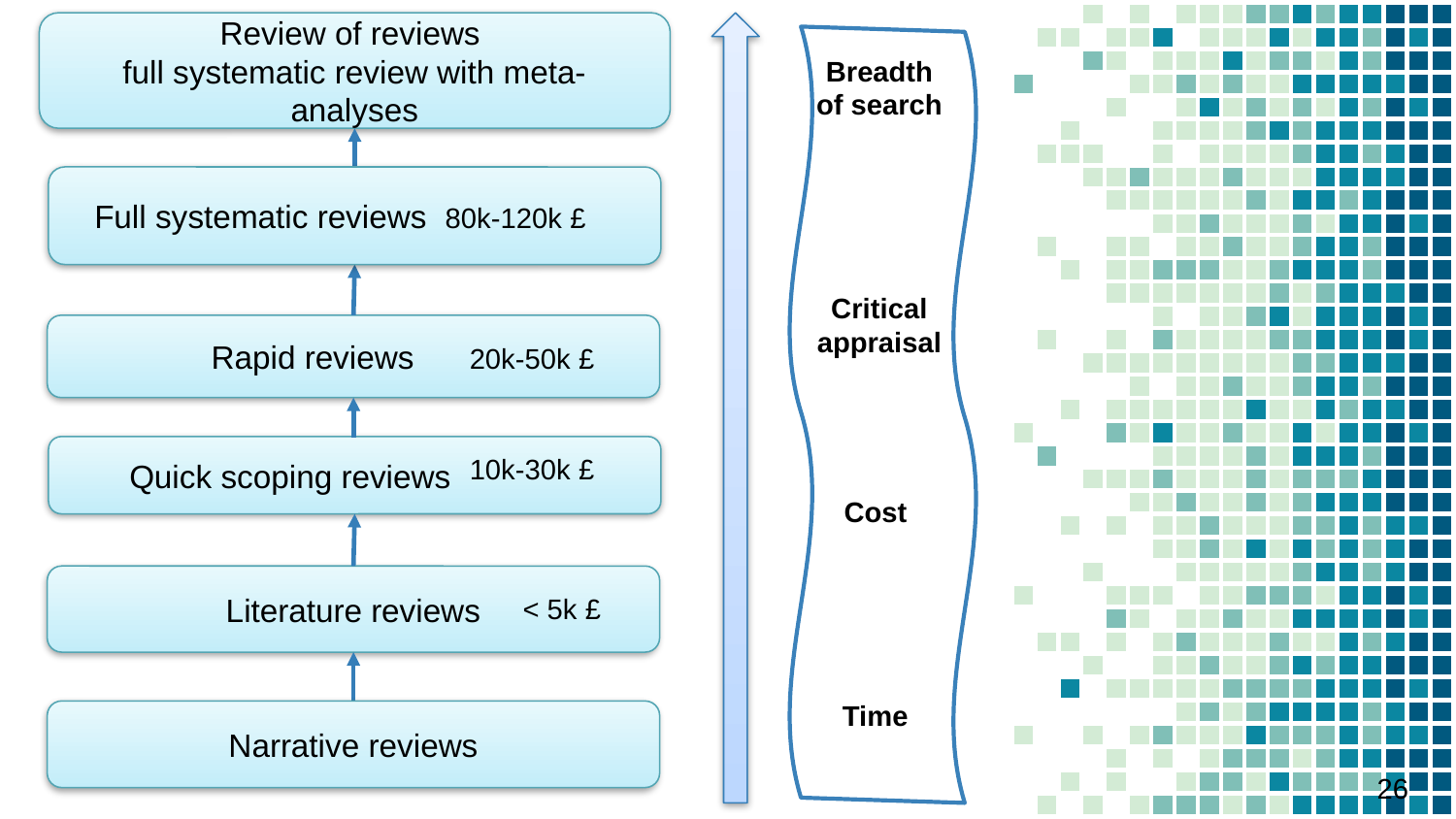

Review of reviews
full systematic review with meta-analyses

Breadth of search

Critical appraisal

Cost

Time

   Full systematic reviews
 80k-120k £
	Rapid reviews

 20k-50k £
       Quick scoping reviews
 10k-30k £
Literature reviews
< 5k £
Narrative reviews
26